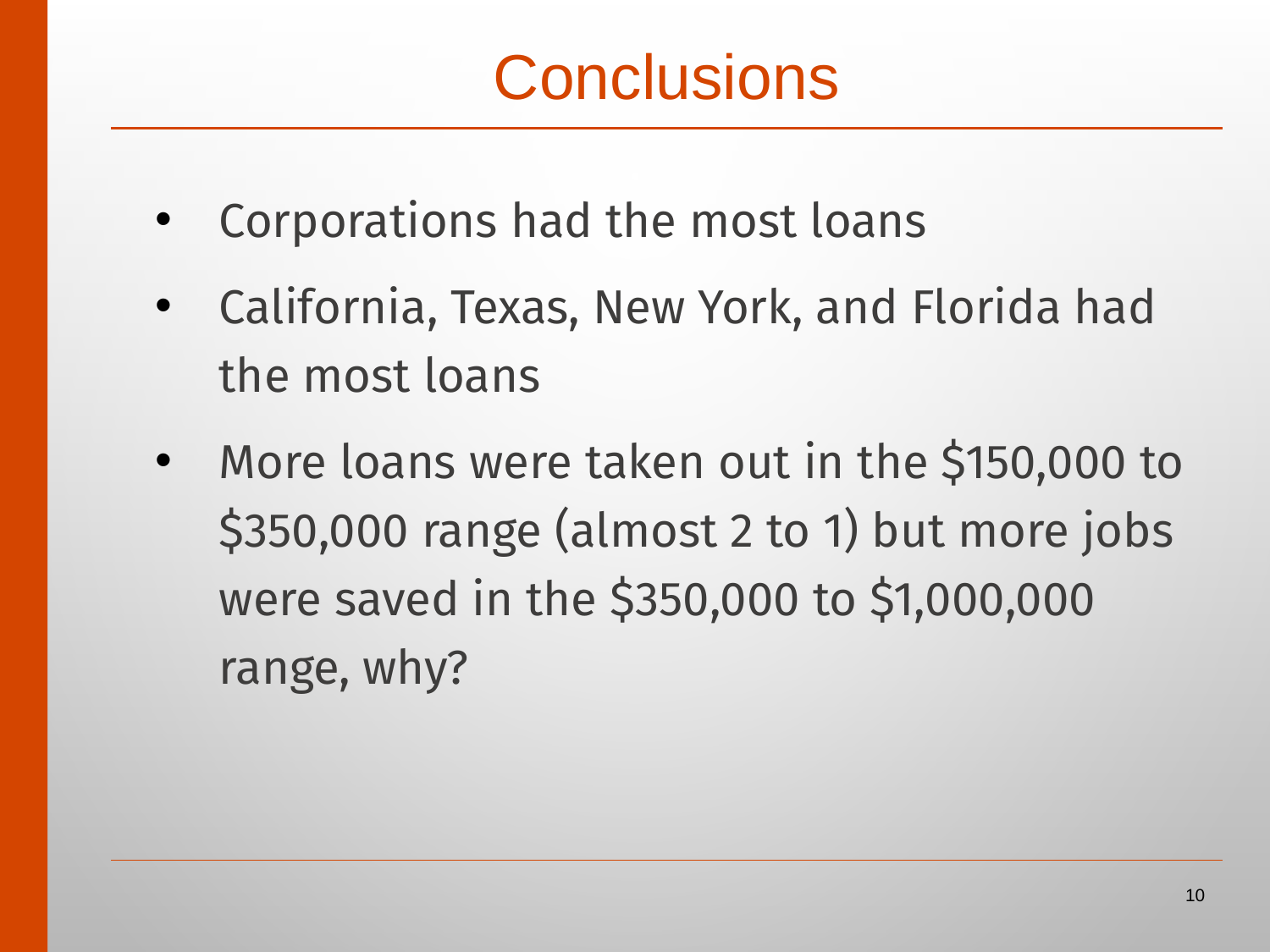

# Conclusions
Corporations had the most loans
California, Texas, New York, and Florida had the most loans
More loans were taken out in the $150,000 to $350,000 range (almost 2 to 1) but more jobs were saved in the $350,000 to $1,000,000 range, why?

10